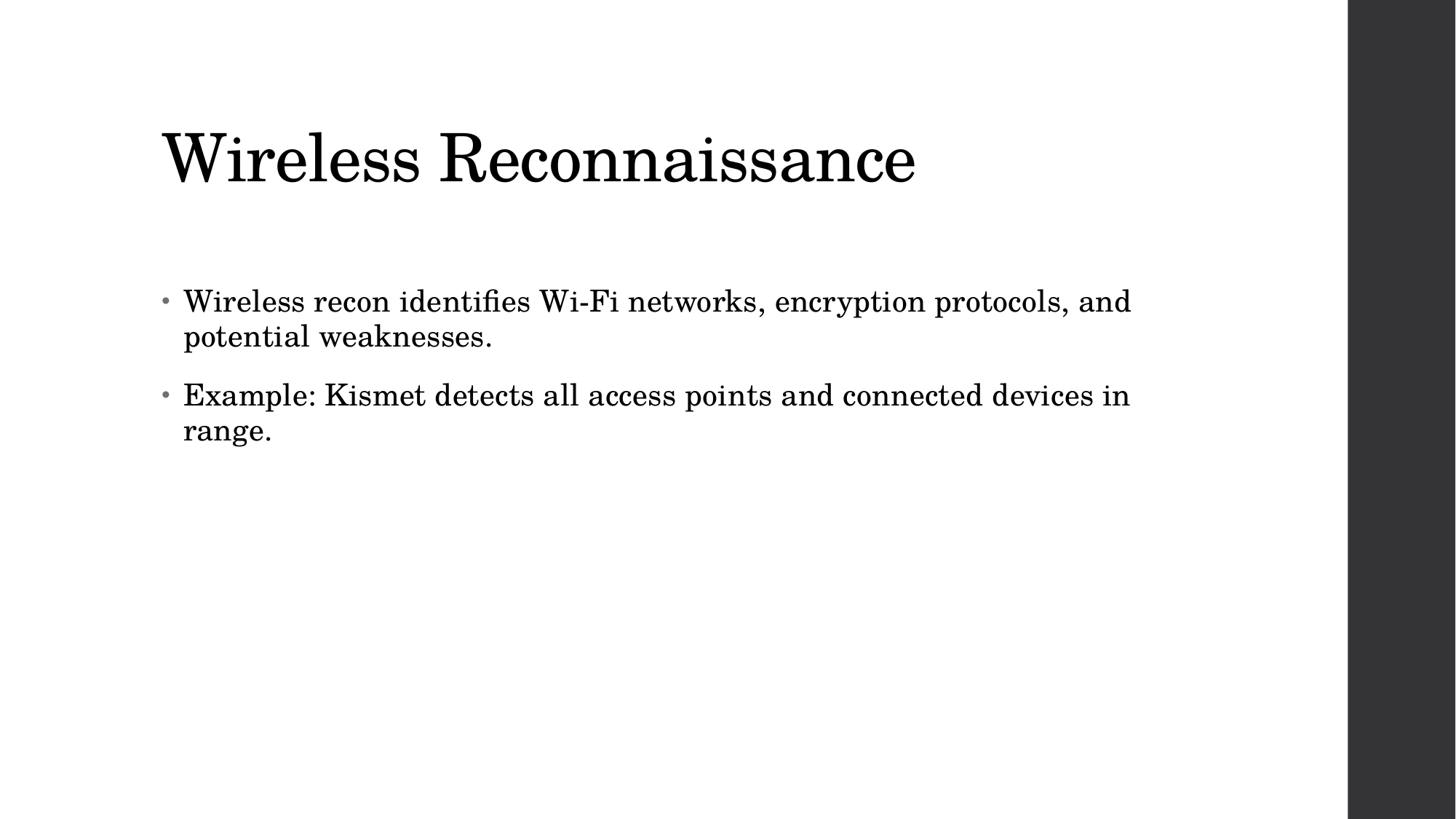

# Wireless Reconnaissance

Wireless recon identifies Wi-Fi networks, encryption protocols, and potential weaknesses.
Example: Kismet detects all access points and connected devices in range.